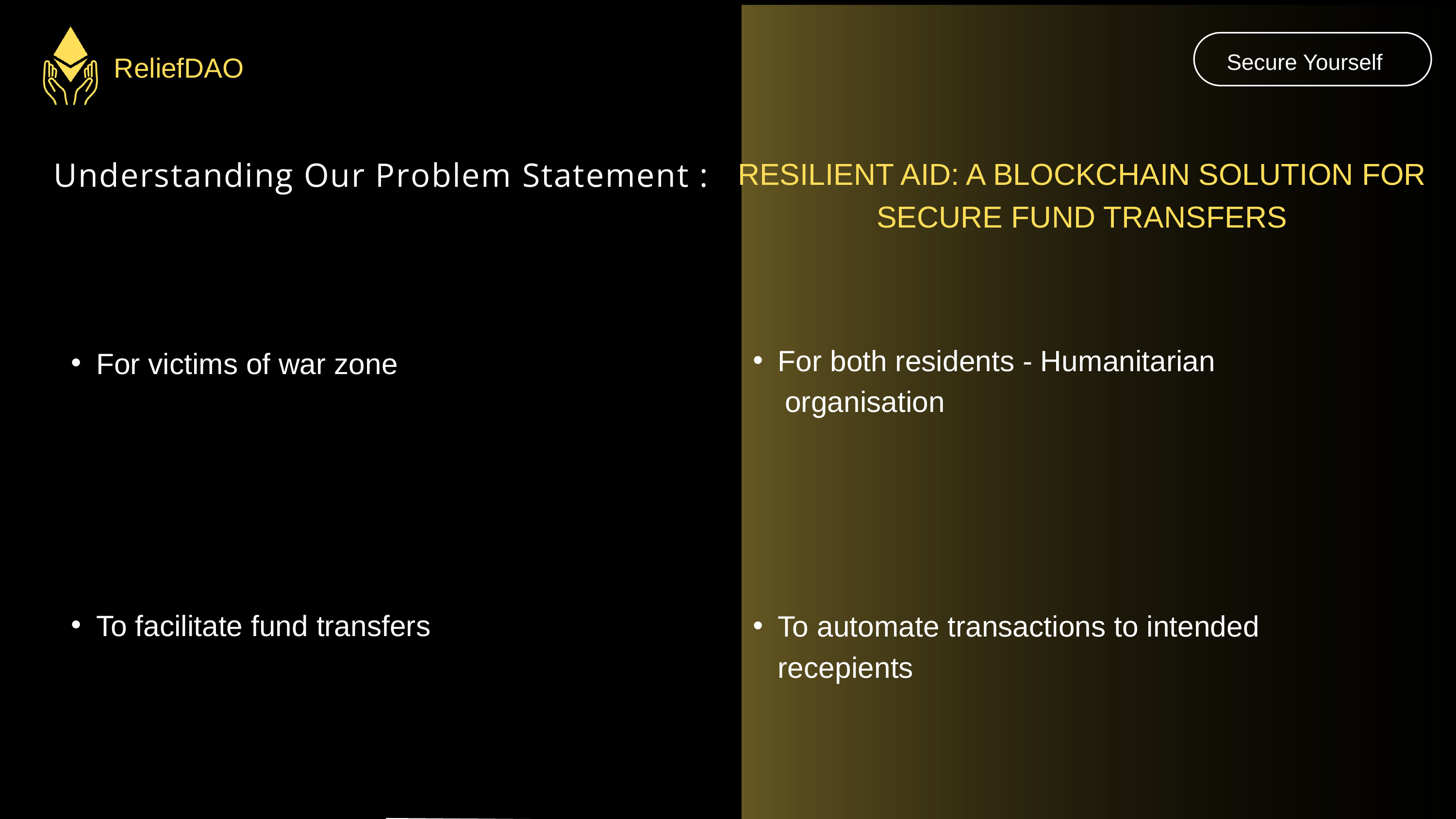

Secure Yourself
ReliefDAO
Understanding Our Problem Statement :
RESILIENT AID: A BLOCKCHAIN SOLUTION FOR SECURE FUND TRANSFERS

For both residents - Humanitarian
       organisation
For victims of war zone
To facilitate fund transfers
To automate transactions to intended recepients